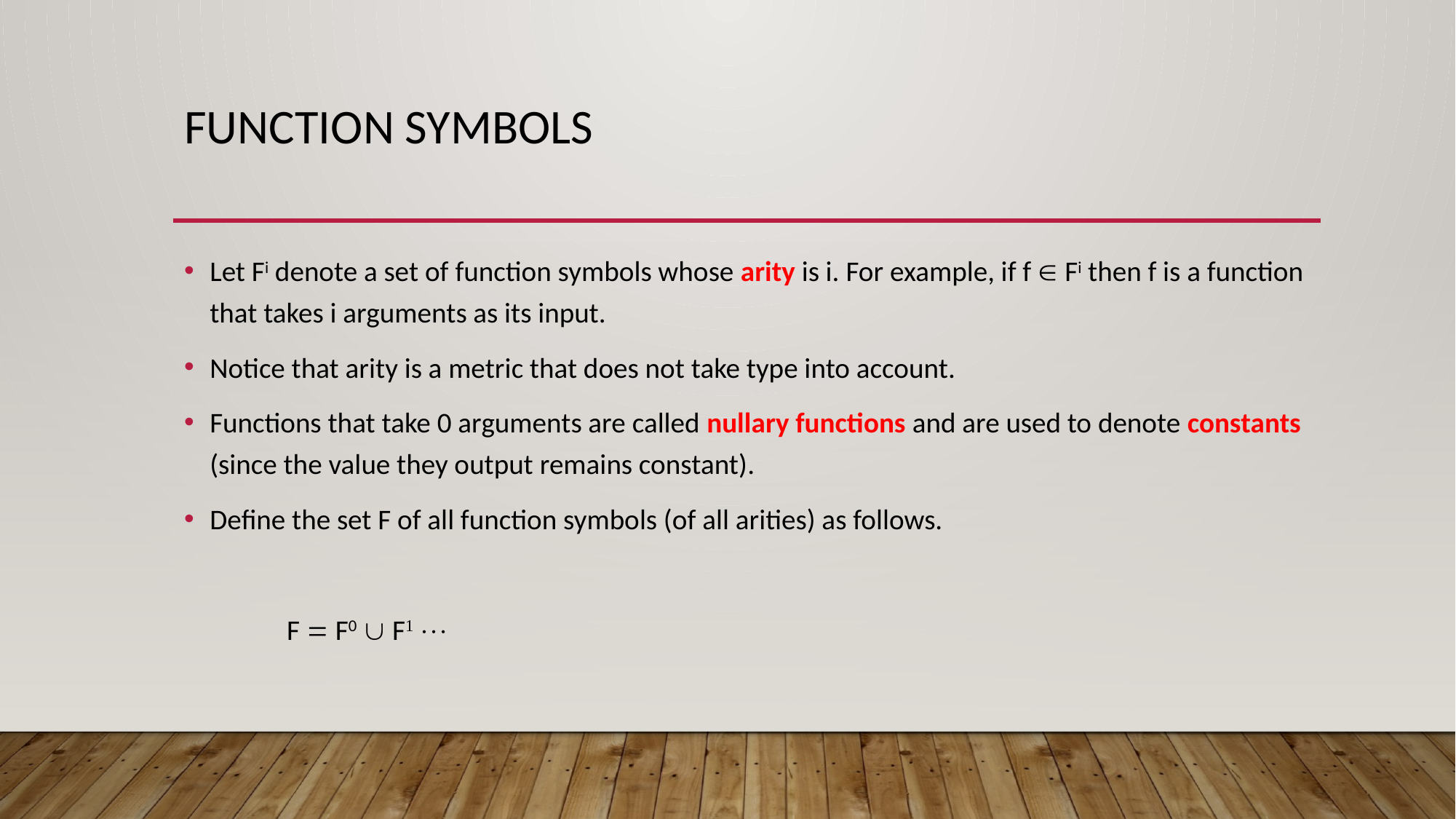

# Function Symbols
Let Fi denote a set of function symbols whose arity is i. For example, if f ∈ Fi then f is a function that takes i arguments as its input.
Notice that arity is a metric that does not take type into account.
Functions that take 0 arguments are called nullary functions and are used to denote constants (since the value they output remains constant).
Deﬁne the set F of all function symbols (of all arities) as follows.

				F = F0 ∪ F1 …